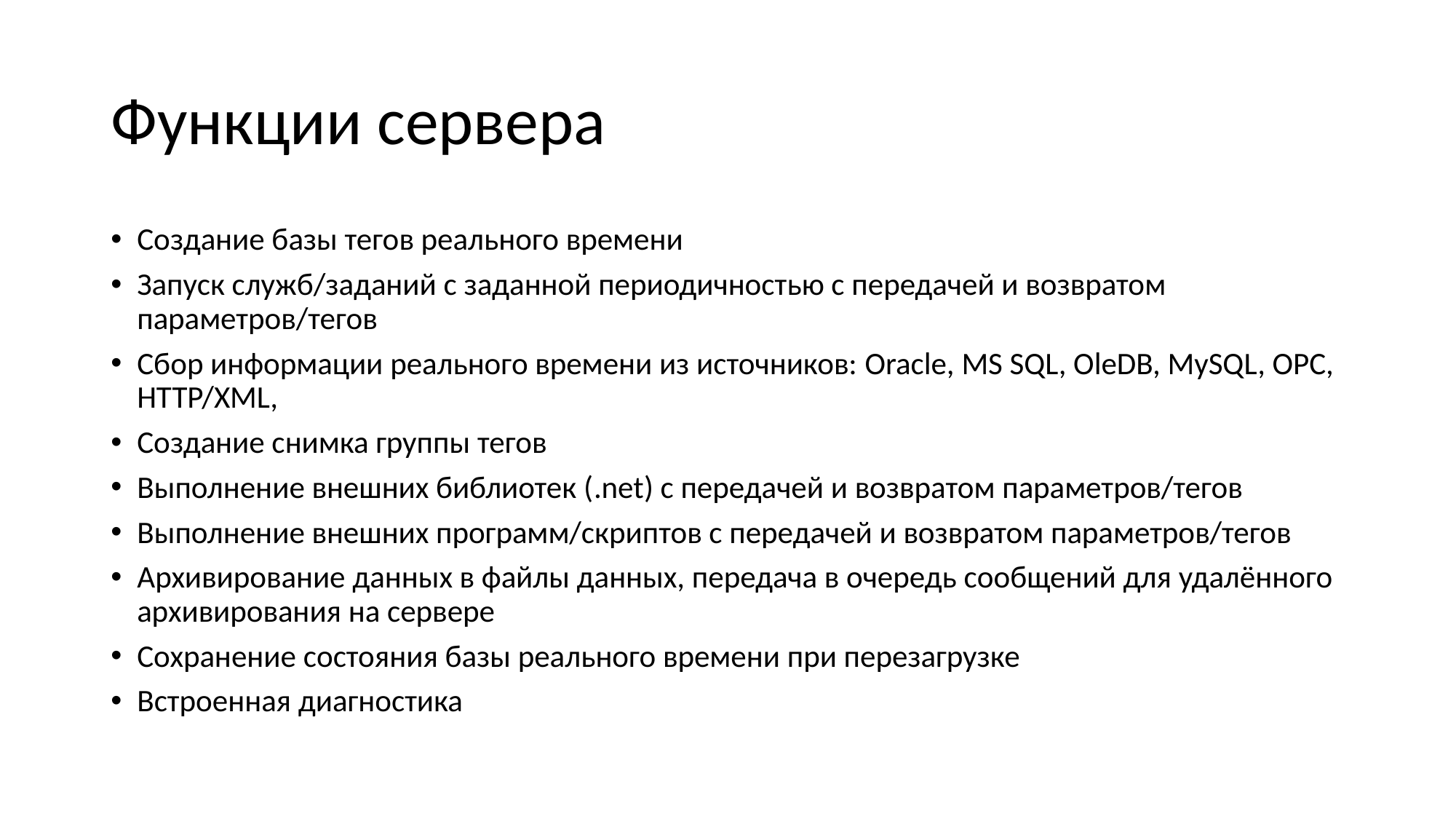

# Функции сервера
Создание базы тегов реального времени
Запуск служб/заданий с заданной периодичностью с передачей и возвратом параметров/тегов
Сбор информации реального времени из источников: Oracle, MS SQL, OleDB, MySQL, OPC, HTTP/XML,
Создание снимка группы тегов
Выполнение внешних библиотек (.net) с передачей и возвратом параметров/тегов
Выполнение внешних программ/скриптов с передачей и возвратом параметров/тегов
Архивирование данных в файлы данных, передача в очередь сообщений для удалённого архивирования на сервере
Сохранение состояния базы реального времени при перезагрузке
Встроенная диагностика